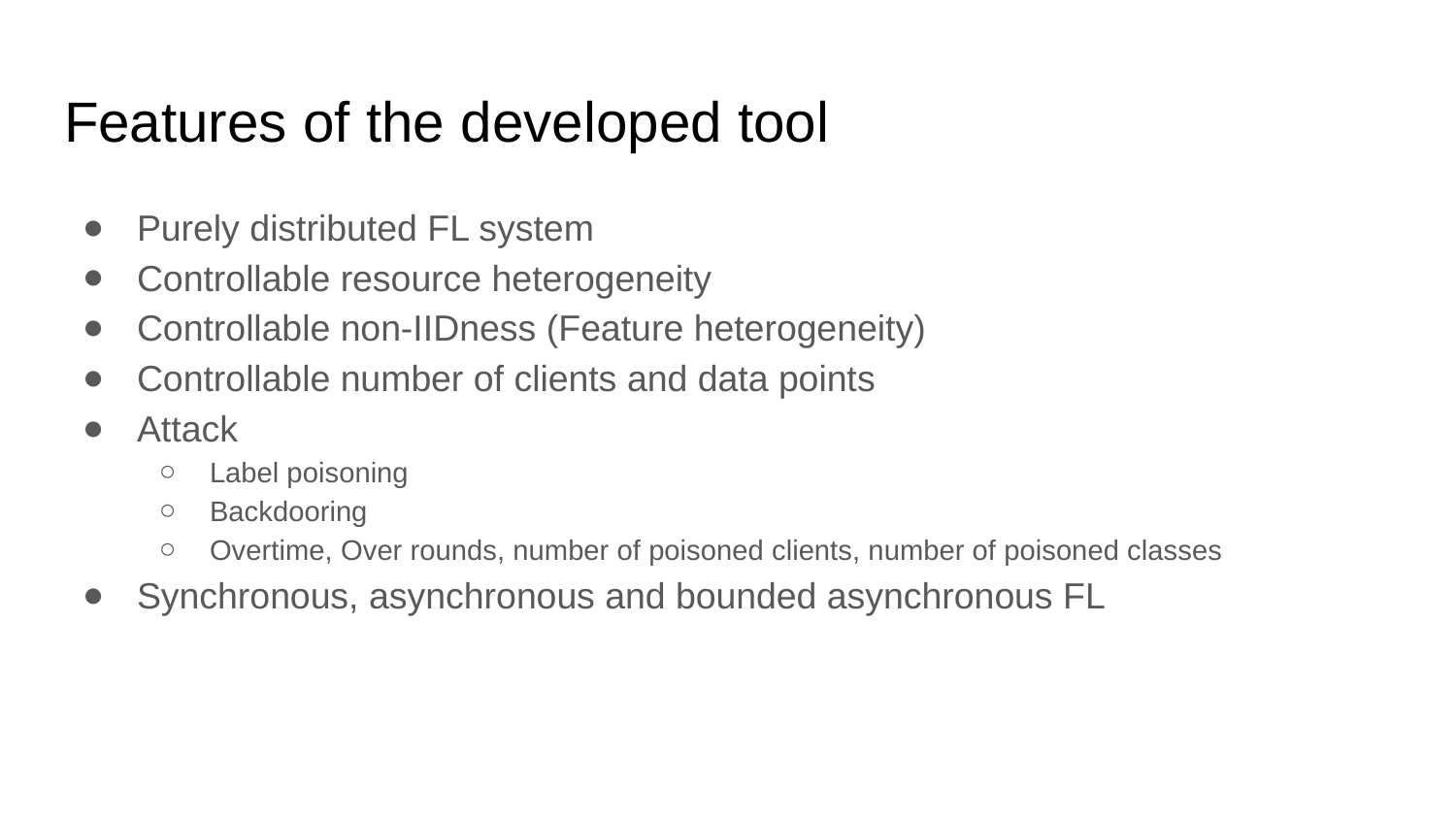

# Features of the developed tool
Purely distributed FL system
Controllable resource heterogeneity
Controllable non-IIDness (Feature heterogeneity)
Controllable number of clients and data points
Attack
Label poisoning
Backdooring
Overtime, Over rounds, number of poisoned clients, number of poisoned classes
Synchronous, asynchronous and bounded asynchronous FL